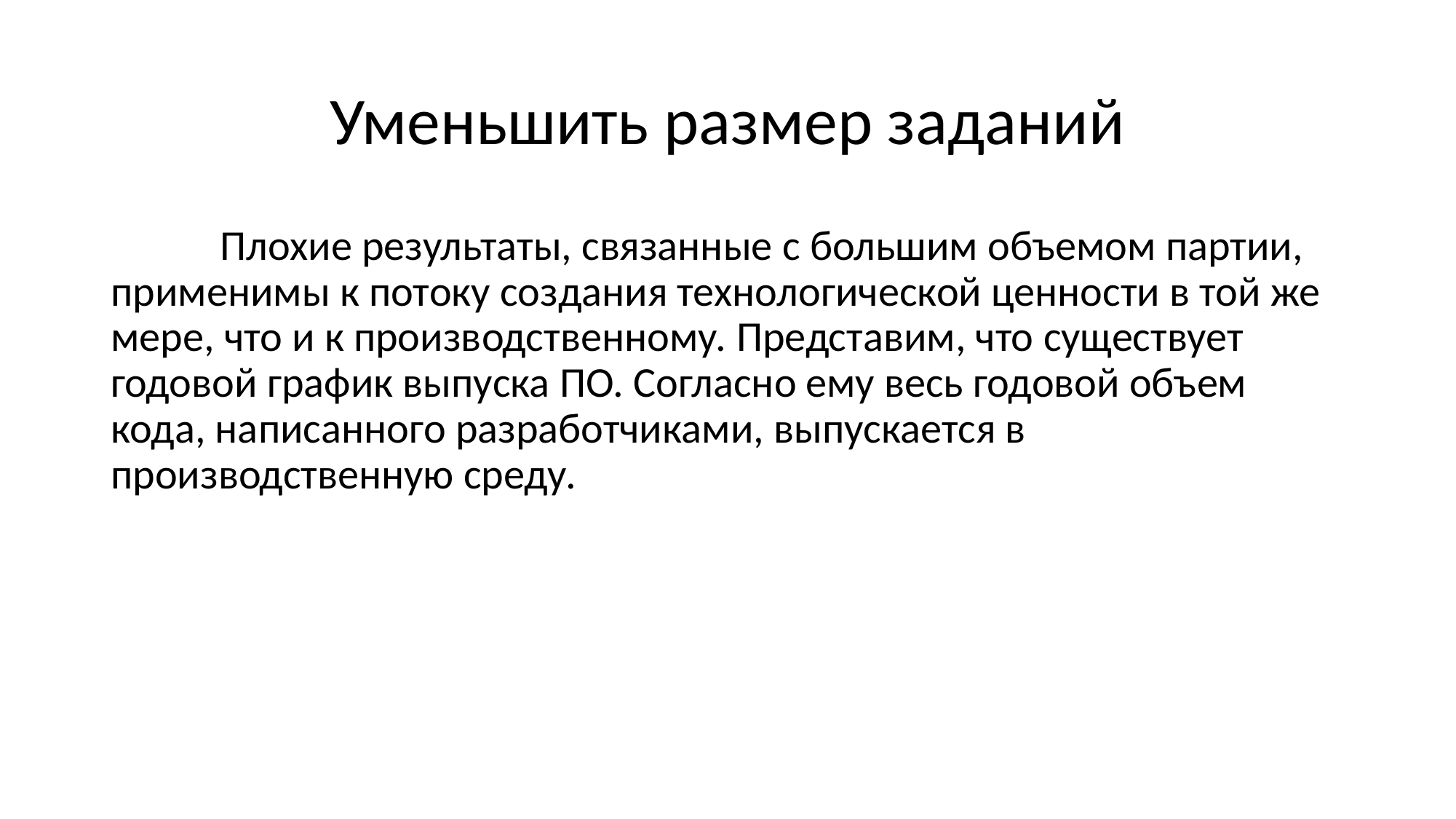

# Уменьшить размер заданий
	Плохие результаты, связанные с большим объемом партии, применимы к потоку создания технологической ценности в той же мере, что и к производственному. Представим, что существует годовой график выпуска ПО. Согласно ему весь годовой объем кода, написанного разработчиками, выпускается в производственную среду.